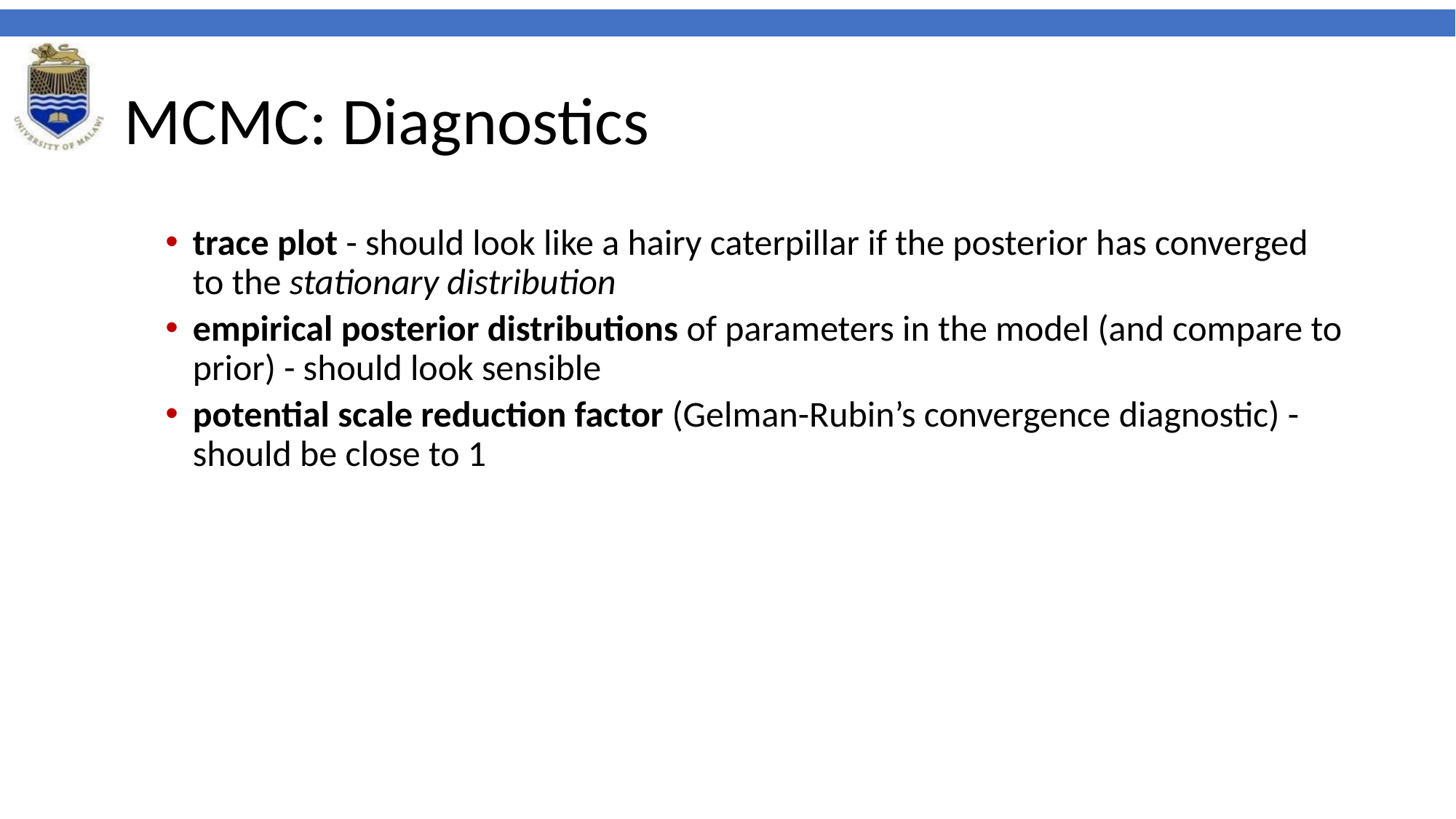

# MCMC: Diagnostics
trace plot - should look like a hairy caterpillar if the posterior has converged to the stationary distribution
empirical posterior distributions of parameters in the model (and compare to prior) - should look sensible
potential scale reduction factor (Gelman-Rubin’s convergence diagnostic) - should be close to 1